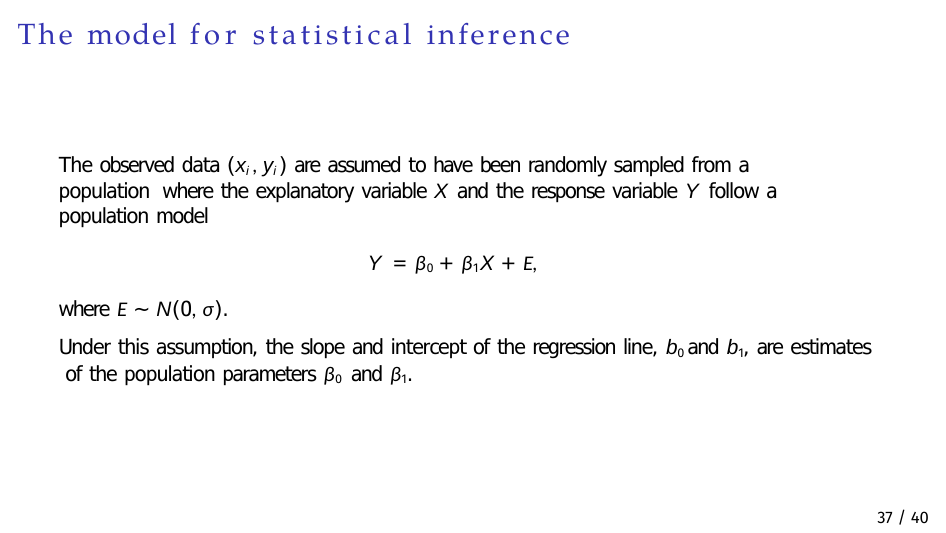

# The model for statistical inference
The observed data (xi , yi ) are assumed to have been randomly sampled from a population  where the explanatory variable X and the response variable Y follow a population model
Y  = β0 + β1X + E,
where E ∼ N(0, σ).
Under this assumption, the slope and intercept of the regression line, b0 and b1, are estimates  of the population parameters β0 and β1.
37 / 40